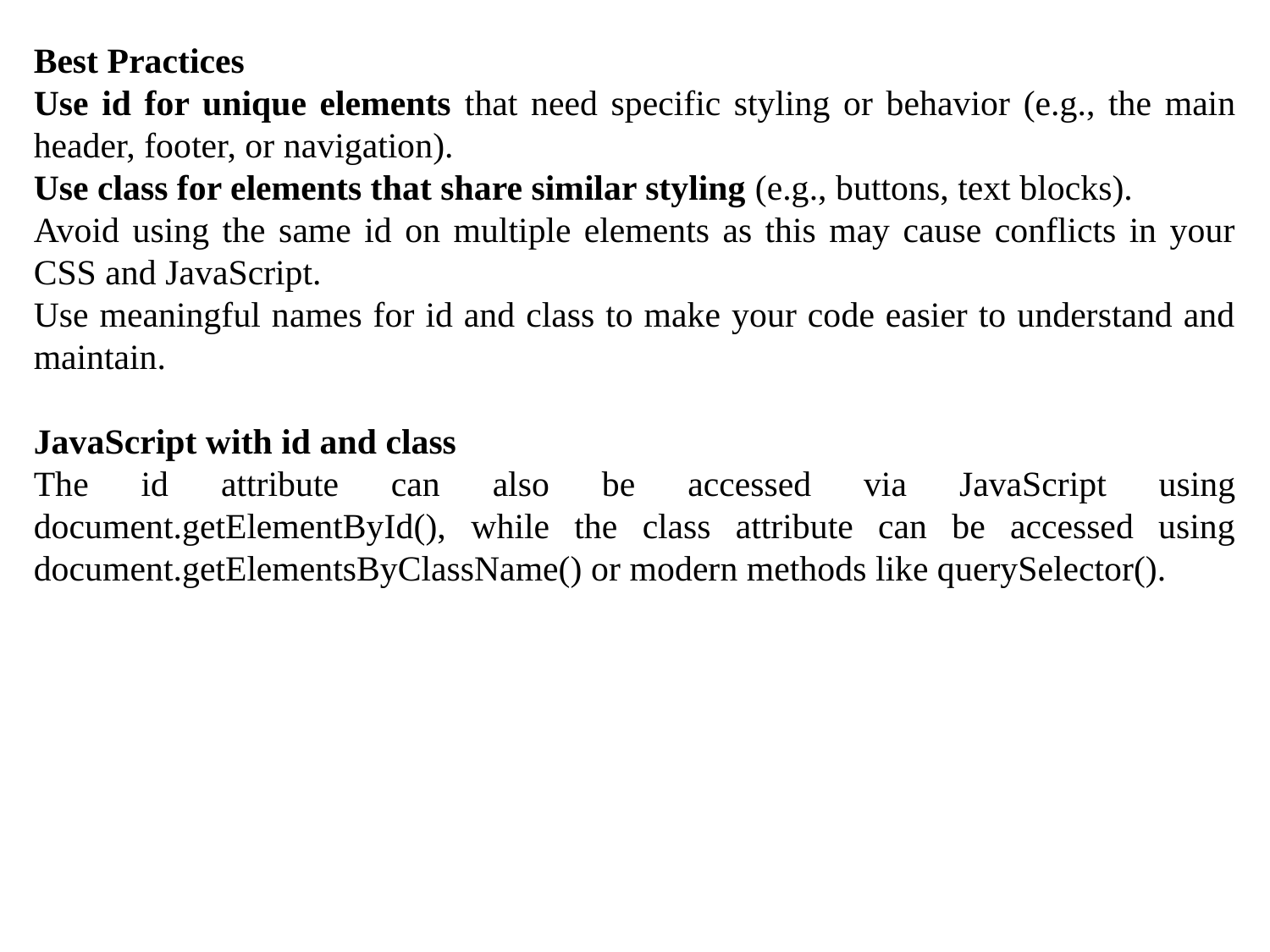

Best Practices
Use id for unique elements that need specific styling or behavior (e.g., the main header, footer, or navigation).
Use class for elements that share similar styling (e.g., buttons, text blocks).
Avoid using the same id on multiple elements as this may cause conflicts in your CSS and JavaScript.
Use meaningful names for id and class to make your code easier to understand and maintain.

JavaScript with id and class
The id attribute can also be accessed via JavaScript using document.getElementById(), while the class attribute can be accessed using document.getElementsByClassName() or modern methods like querySelector().